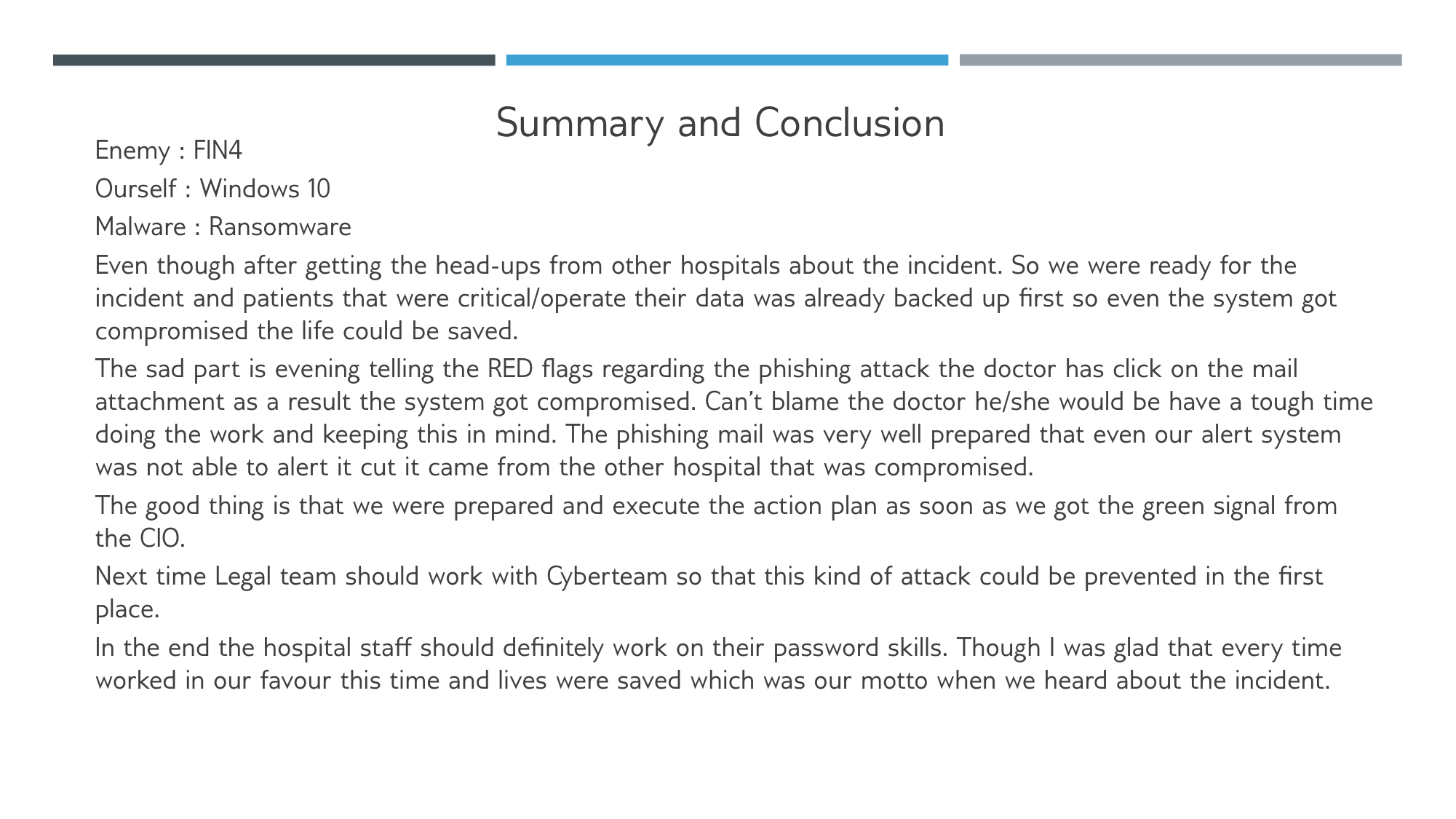

# Summary and Conclusion
Enemy : FIN4
Ourself : Windows 10
Malware : Ransomware
Even though after getting the head-ups from other hospitals about the incident. So we were ready for the incident and patients that were critical/operate their data was already backed up first so even the system got compromised the life could be saved.
The sad part is evening telling the RED flags regarding the phishing attack the doctor has click on the mail attachment as a result the system got compromised. Can’t blame the doctor he/she would be have a tough time doing the work and keeping this in mind. The phishing mail was very well prepared that even our alert system was not able to alert it cut it came from the other hospital that was compromised.
The good thing is that we were prepared and execute the action plan as soon as we got the green signal from the CIO.
Next time Legal team should work with Cyberteam so that this kind of attack could be prevented in the first place.
In the end the hospital staff should definitely work on their password skills. Though I was glad that every time worked in our favour this time and lives were saved which was our motto when we heard about the incident.